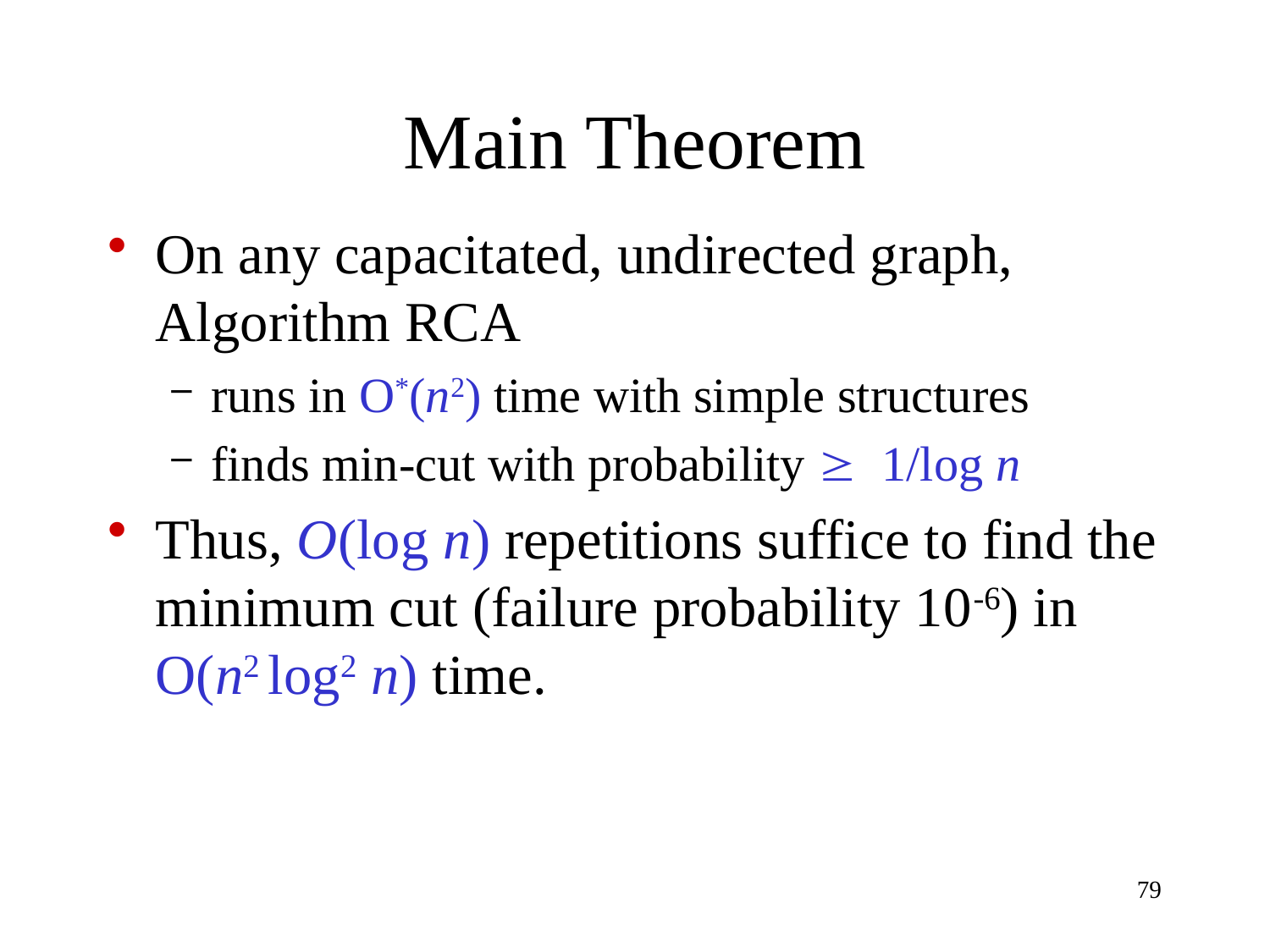

# Main Theorem
On any capacitated, undirected graph, Algorithm RCA
runs in O*(n2) time with simple structures
finds min-cut with probability ≥ 1/log n
Thus, O(log n) repetitions suffice to find the minimum cut (failure probability 10-6) in O(n2 log2 n) time.

79